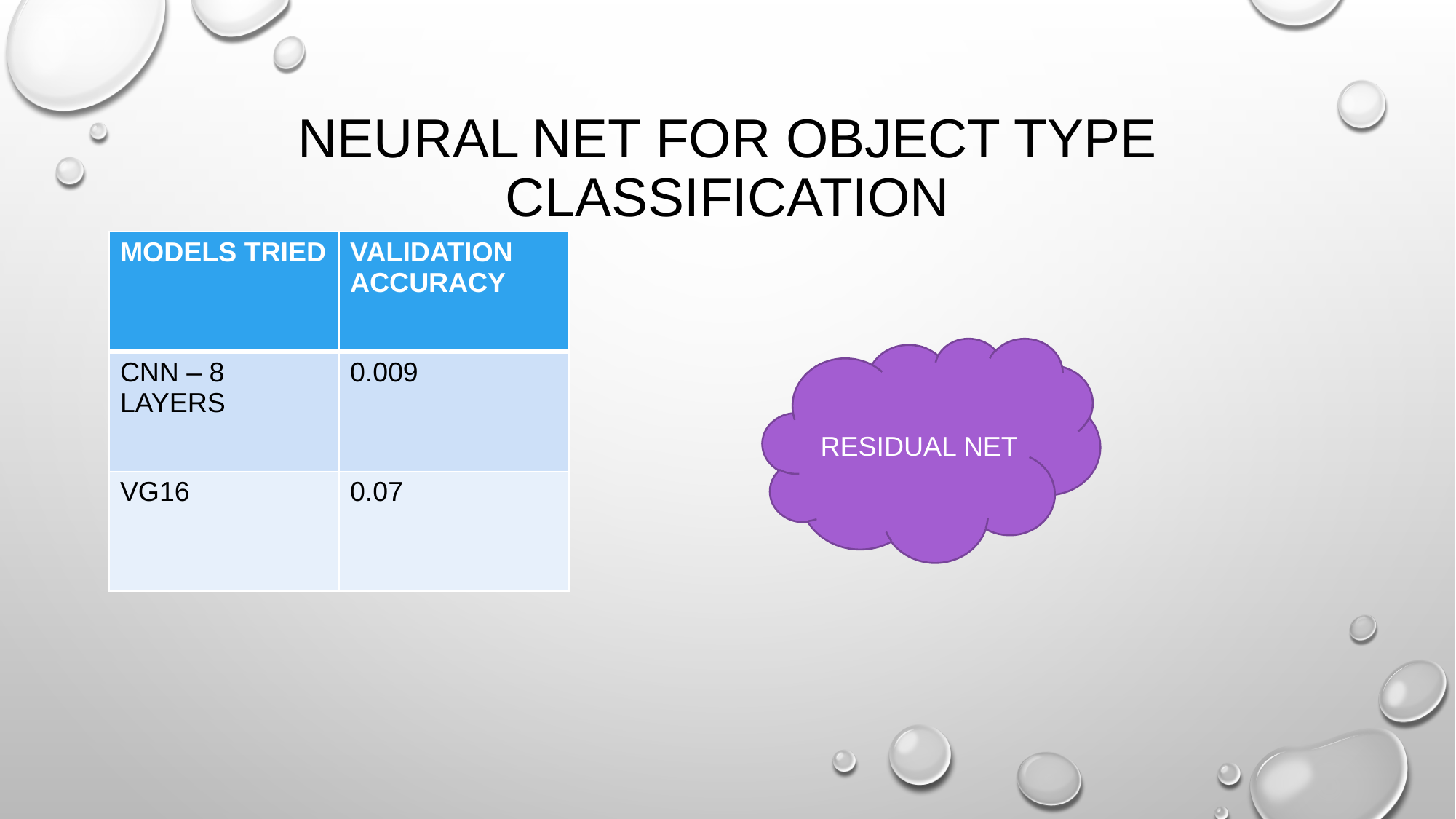

# NEURAL NET FOR OBJECT TYPE CLASSIFICATION
| MODELS TRIED | VALIDATION ACCURACY |
| --- | --- |
| CNN – 8 LAYERS | 0.009 |
| VG16 | 0.07 |
RESIDUAL NET